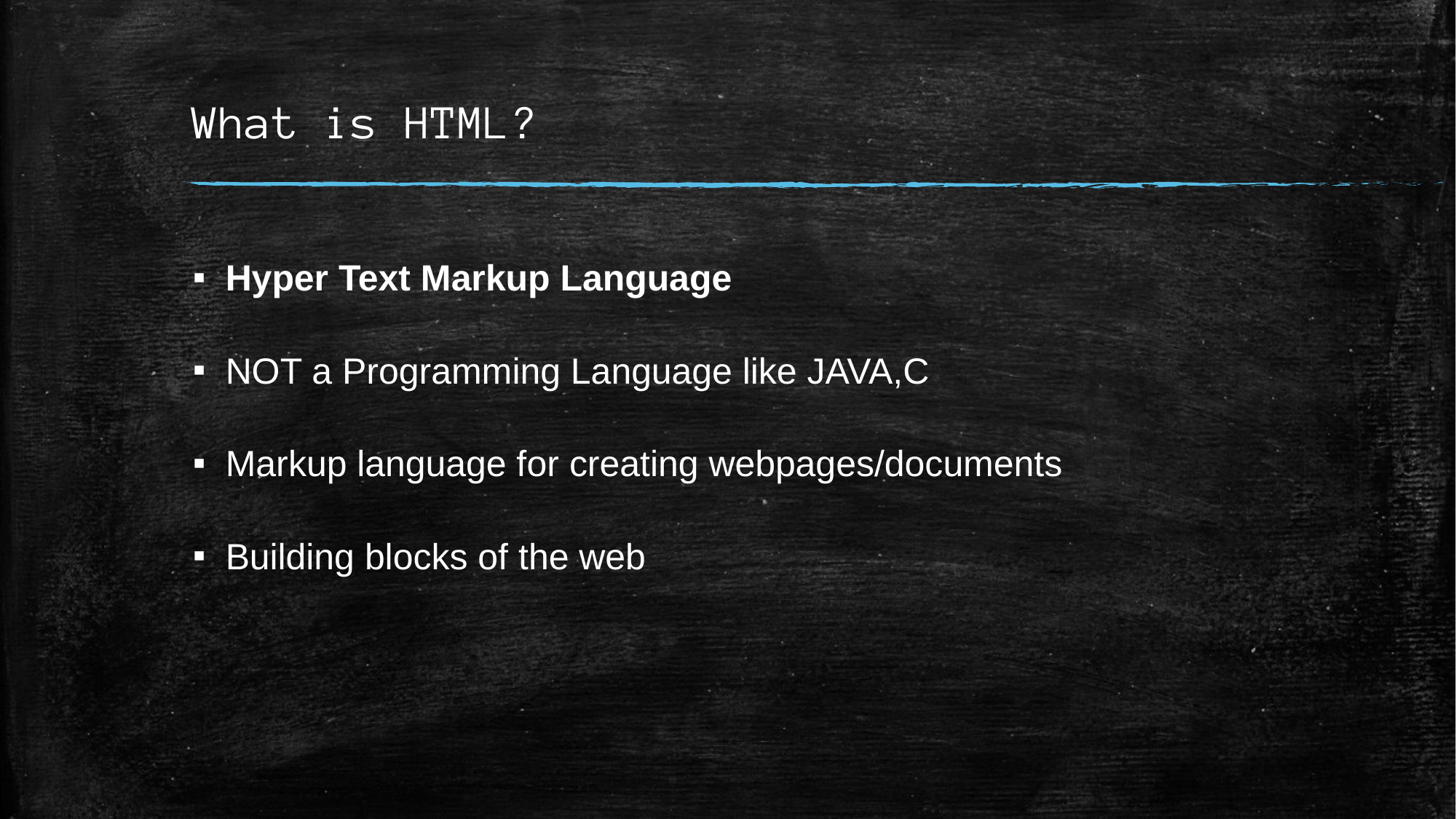

# What is HTML?
Hyper Text Markup Language
NOT a Programming Language like JAVA,C
Markup language for creating webpages/documents
Building blocks of the web